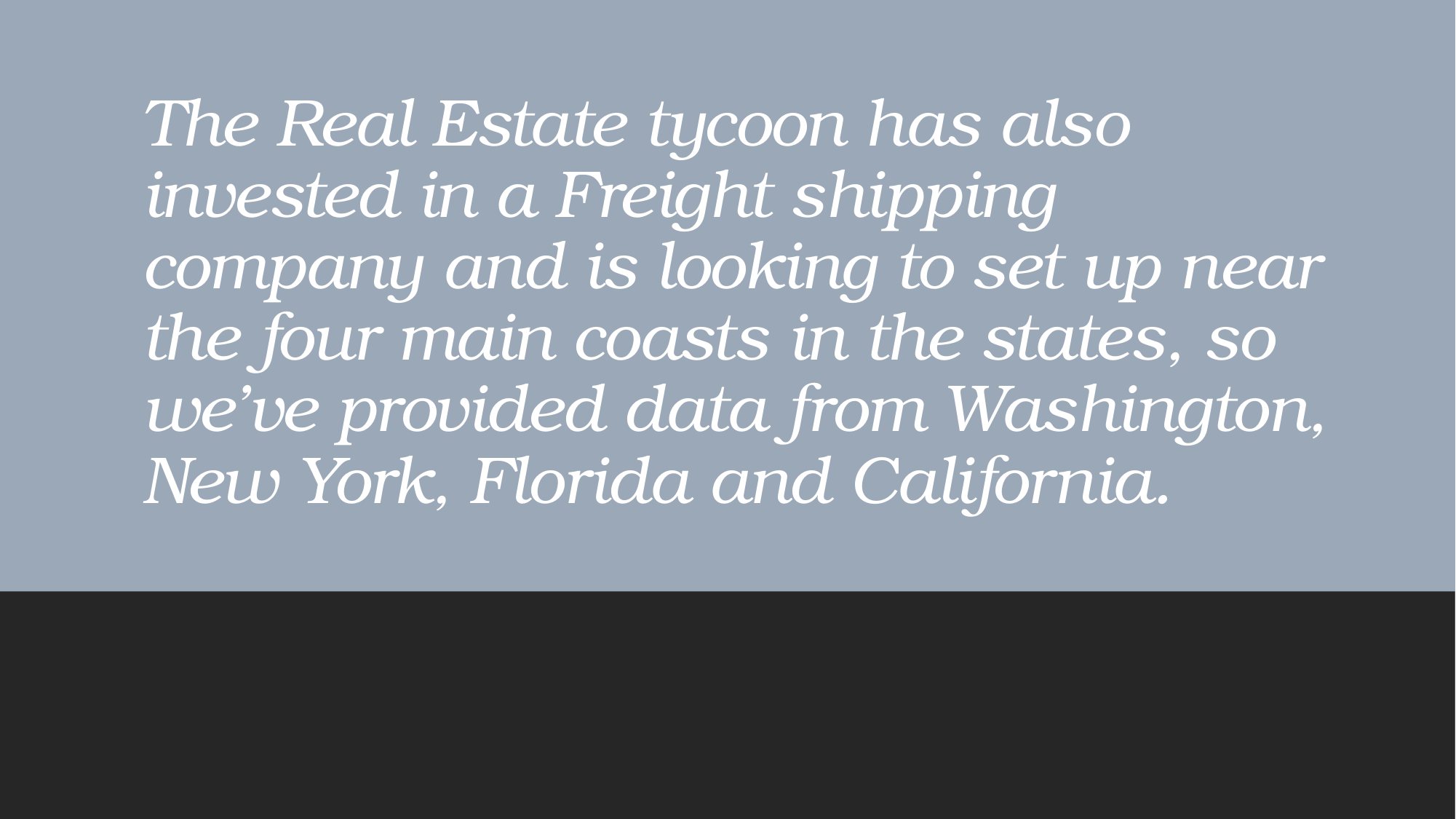

# The Real Estate tycoon has also invested in a Freight shipping company and is looking to set up near the four main coasts in the states, so we’ve provided data from Washington, New York, Florida and California.